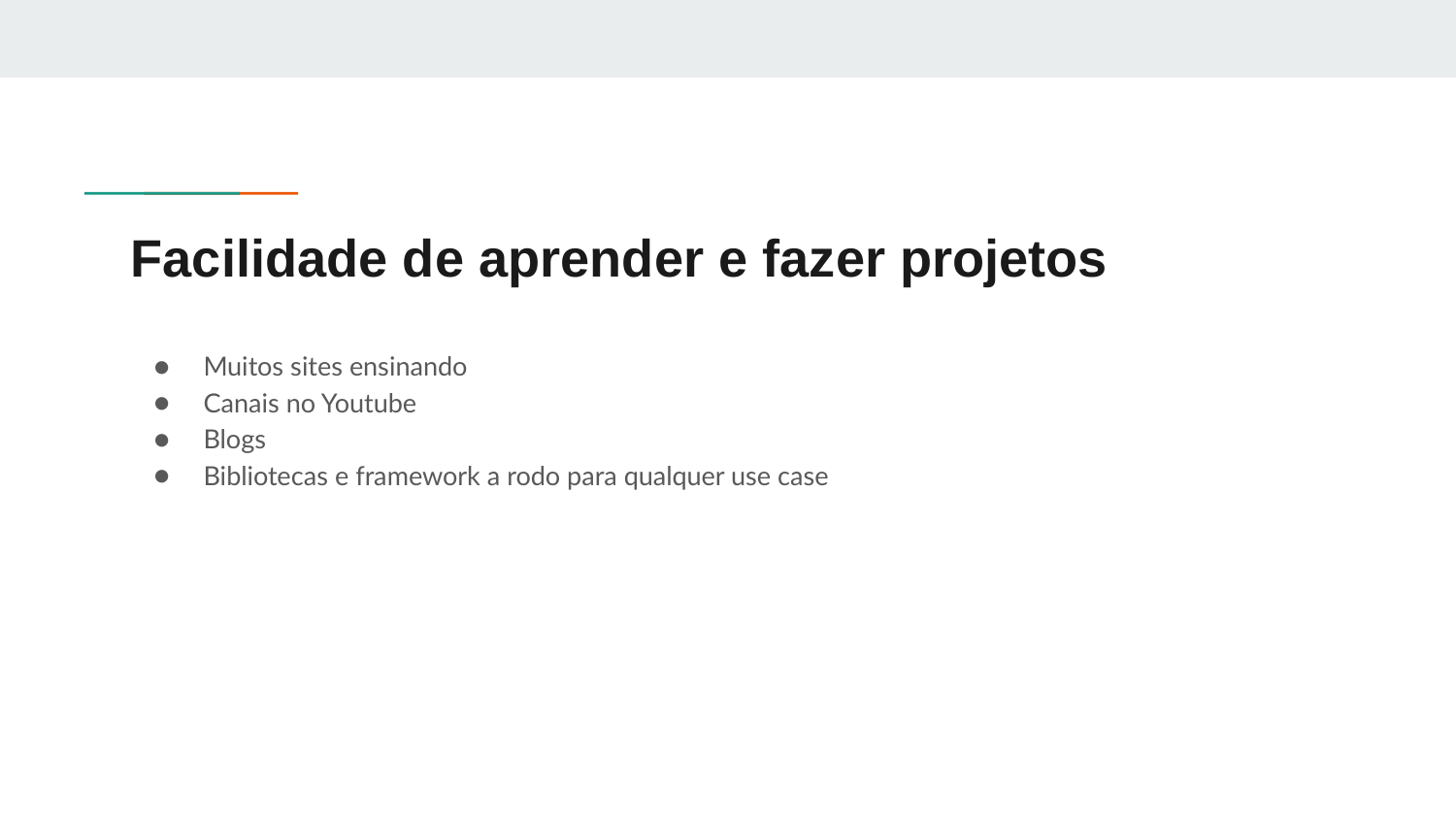

# Facilidade de aprender e fazer projetos
Muitos sites ensinando
Canais no Youtube
Blogs
Bibliotecas e framework a rodo para qualquer use case